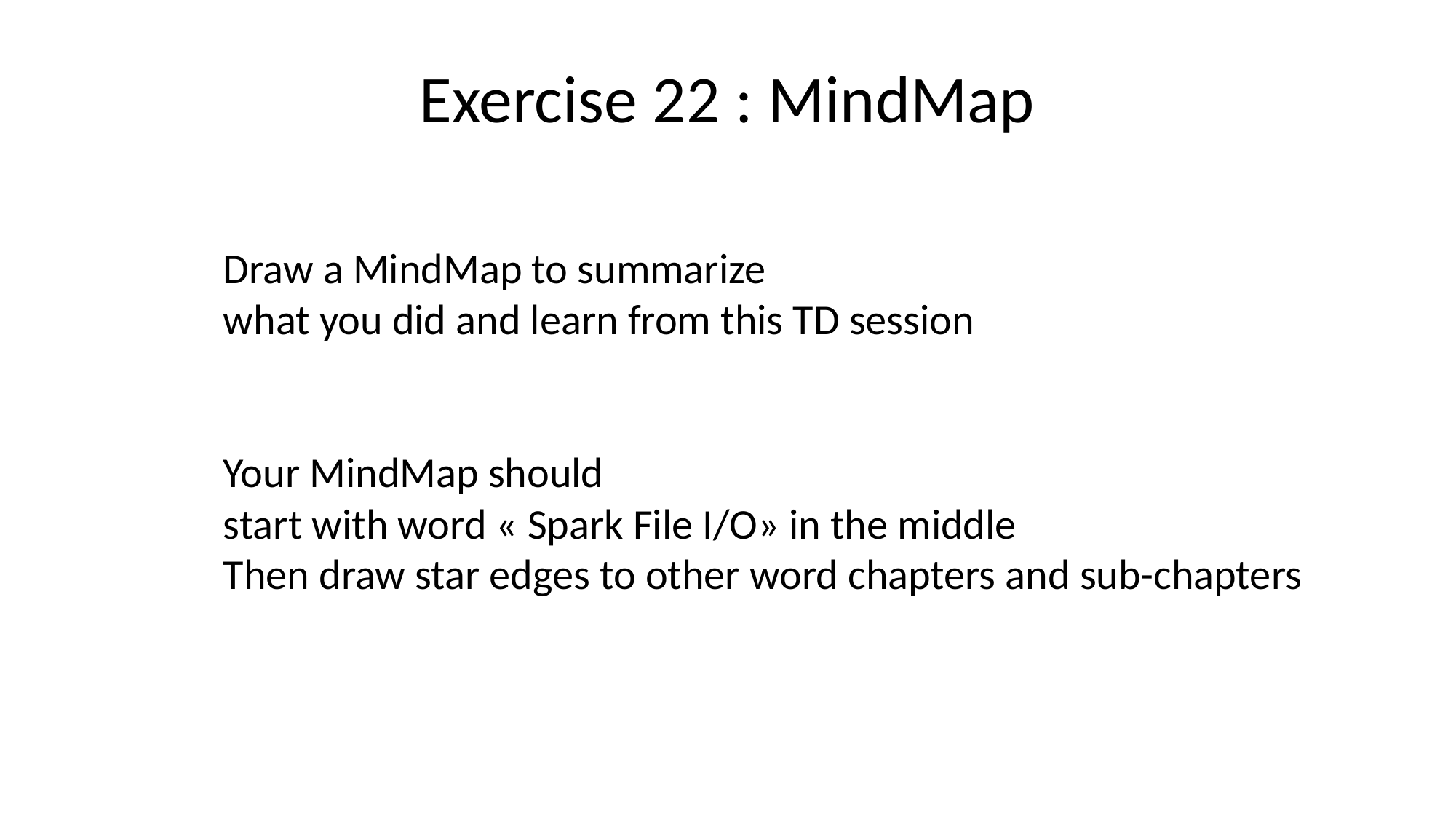

# Exercise 22 : MindMap
Draw a MindMap to summarize
what you did and learn from this TD session

Your MindMap should
start with word « Spark File I/O» in the middle
Then draw star edges to other word chapters and sub-chapters